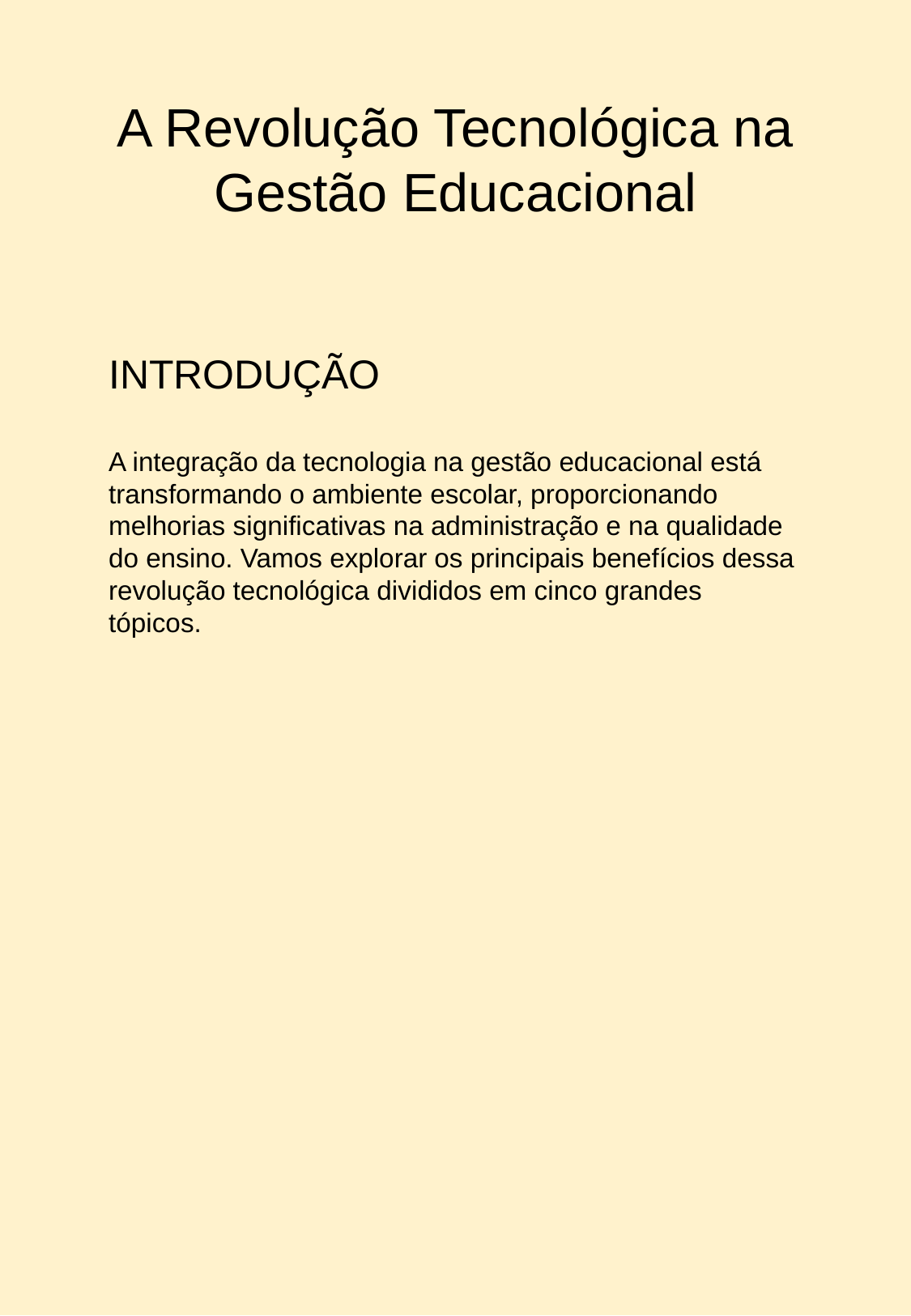

A Revolução Tecnológica na Gestão Educacional
INTRODUÇÃO
A integração da tecnologia na gestão educacional está transformando o ambiente escolar, proporcionando melhorias significativas na administração e na qualidade do ensino. Vamos explorar os principais benefícios dessa revolução tecnológica divididos em cinco grandes tópicos.